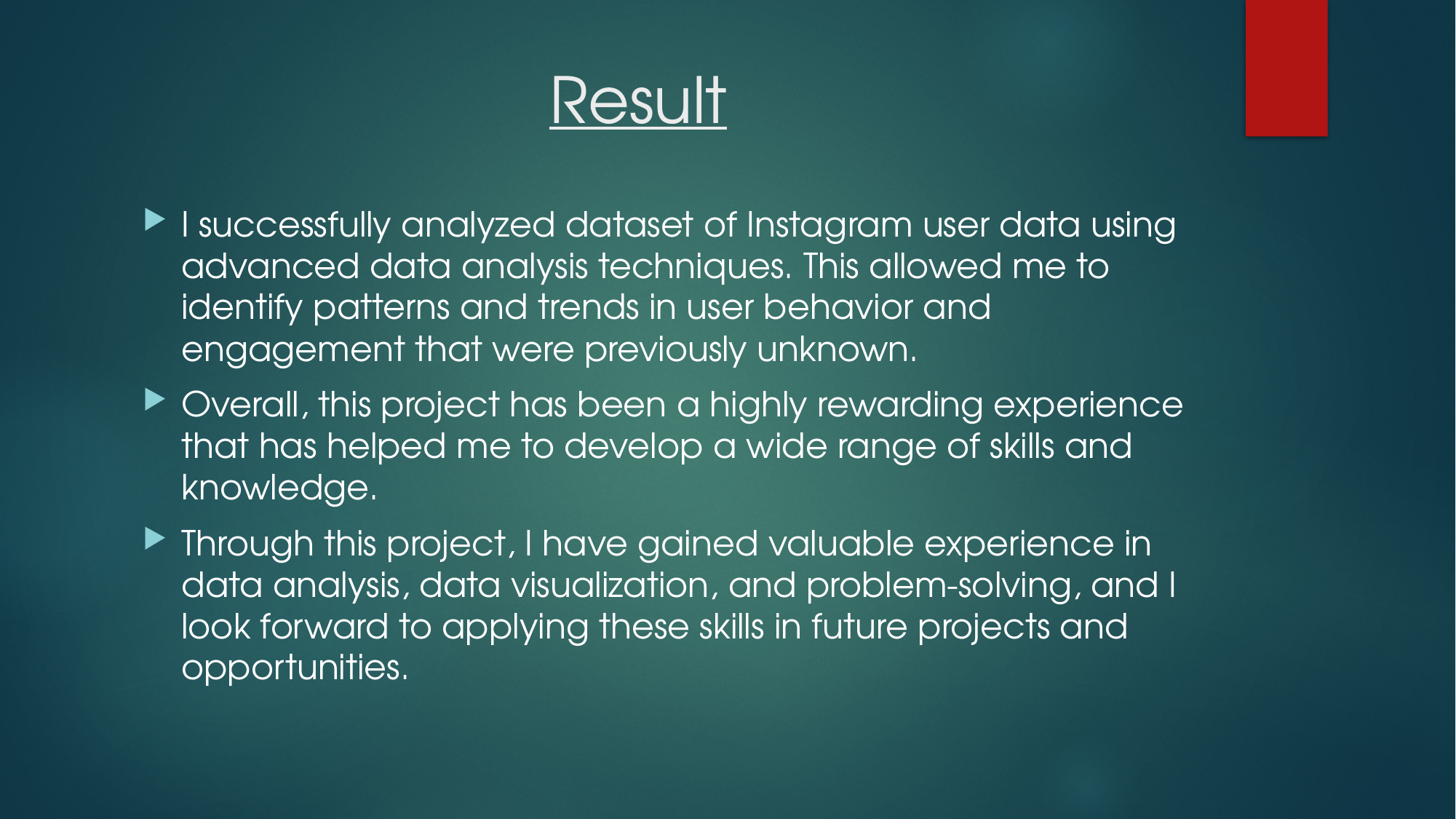

# Result
I successfully analyzed dataset of Instagram user data using advanced data analysis techniques. This allowed me to identify patterns and trends in user behavior and engagement that were previously unknown.
Overall, this project has been a highly rewarding experience that has helped me to develop a wide range of skills and knowledge.
Through this project, I have gained valuable experience in data analysis, data visualization, and problem-solving, and I look forward to applying these skills in future projects and opportunities.